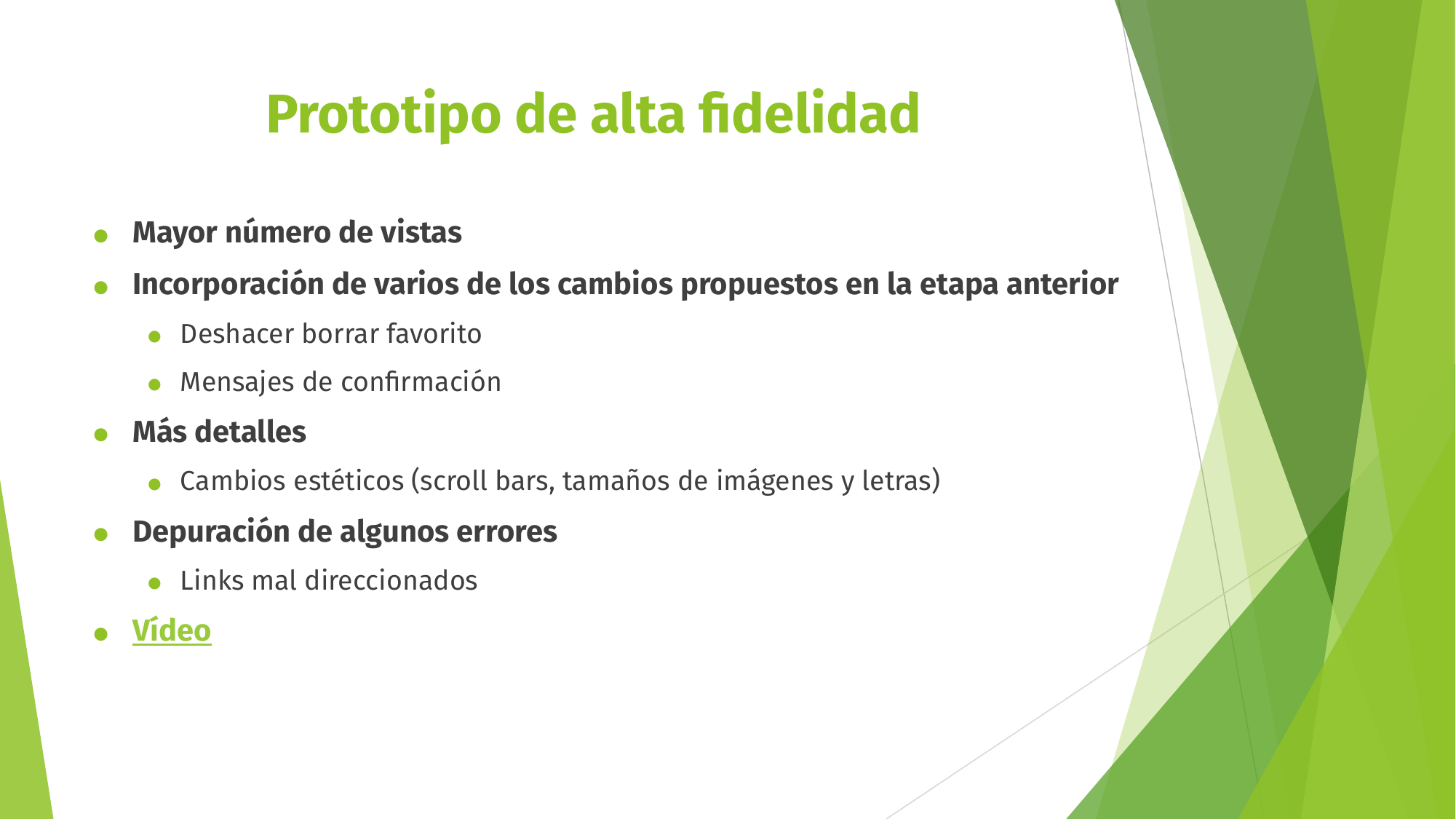

# Prototipo de alta fidelidad
Mayor número de vistas
Incorporación de varios de los cambios propuestos en la etapa anterior
Deshacer borrar favorito
Mensajes de confirmación
Más detalles
Cambios estéticos (scroll bars, tamaños de imágenes y letras)
Depuración de algunos errores
Links mal direccionados
Vídeo